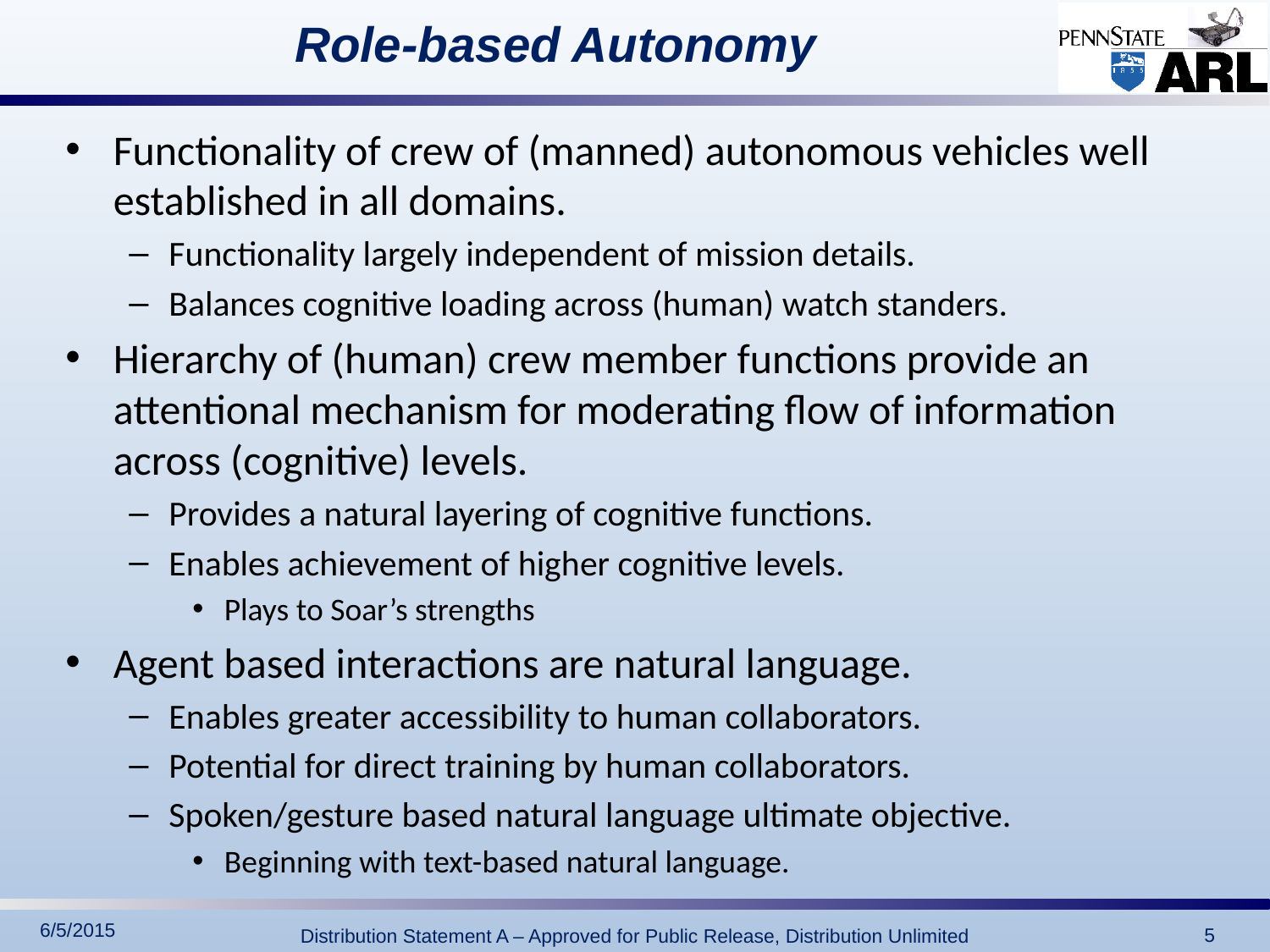

# Role-based Autonomy
Functionality of crew of (manned) autonomous vehicles well established in all domains.
Functionality largely independent of mission details.
Balances cognitive loading across (human) watch standers.
Hierarchy of (human) crew member functions provide an attentional mechanism for moderating flow of information across (cognitive) levels.
Provides a natural layering of cognitive functions.
Enables achievement of higher cognitive levels.
Plays to Soar’s strengths
Agent based interactions are natural language.
Enables greater accessibility to human collaborators.
Potential for direct training by human collaborators.
Spoken/gesture based natural language ultimate objective.
Beginning with text-based natural language.